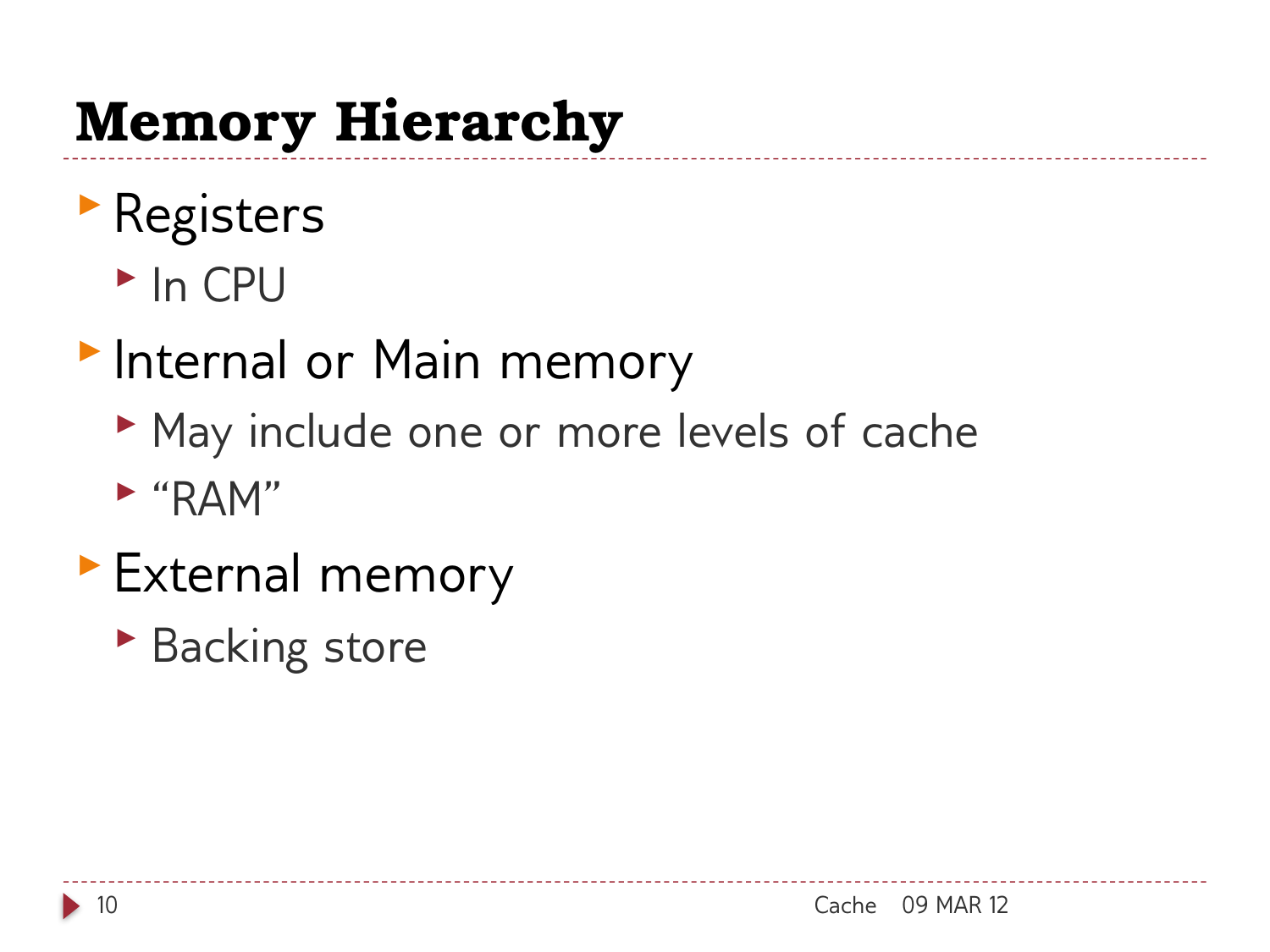

# Memory Hierarchy
Registers
In CPU
Internal or Main memory
May include one or more levels of cache
“RAM”
External memory
Backing store
10
Cache
09 MAR 12